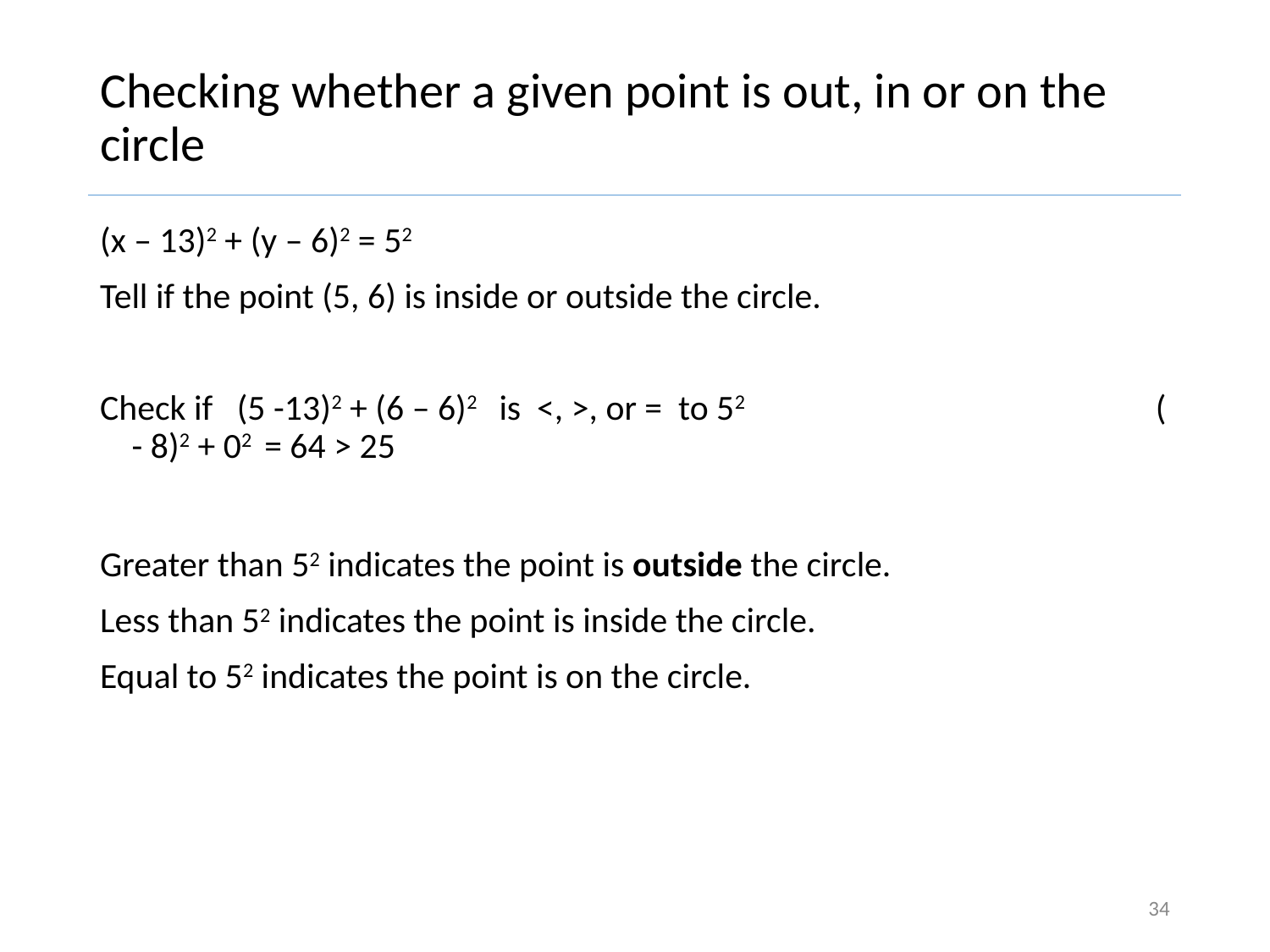

Checking whether a given point is out, in or on the circle
(x – 13)2 + (y – 6)2 = 52
Tell if the point (5, 6) is inside or outside the circle.

Check if   (5 -13)2 + (6 – 6)2    is  <, >, or =  to 52 	                                          	 ( - 8)2 + 02  = 64 > 25

Greater than 52 indicates the point is outside the circle.
Less than 52 indicates the point is inside the circle.
Equal to 52 indicates the point is on the circle.
34